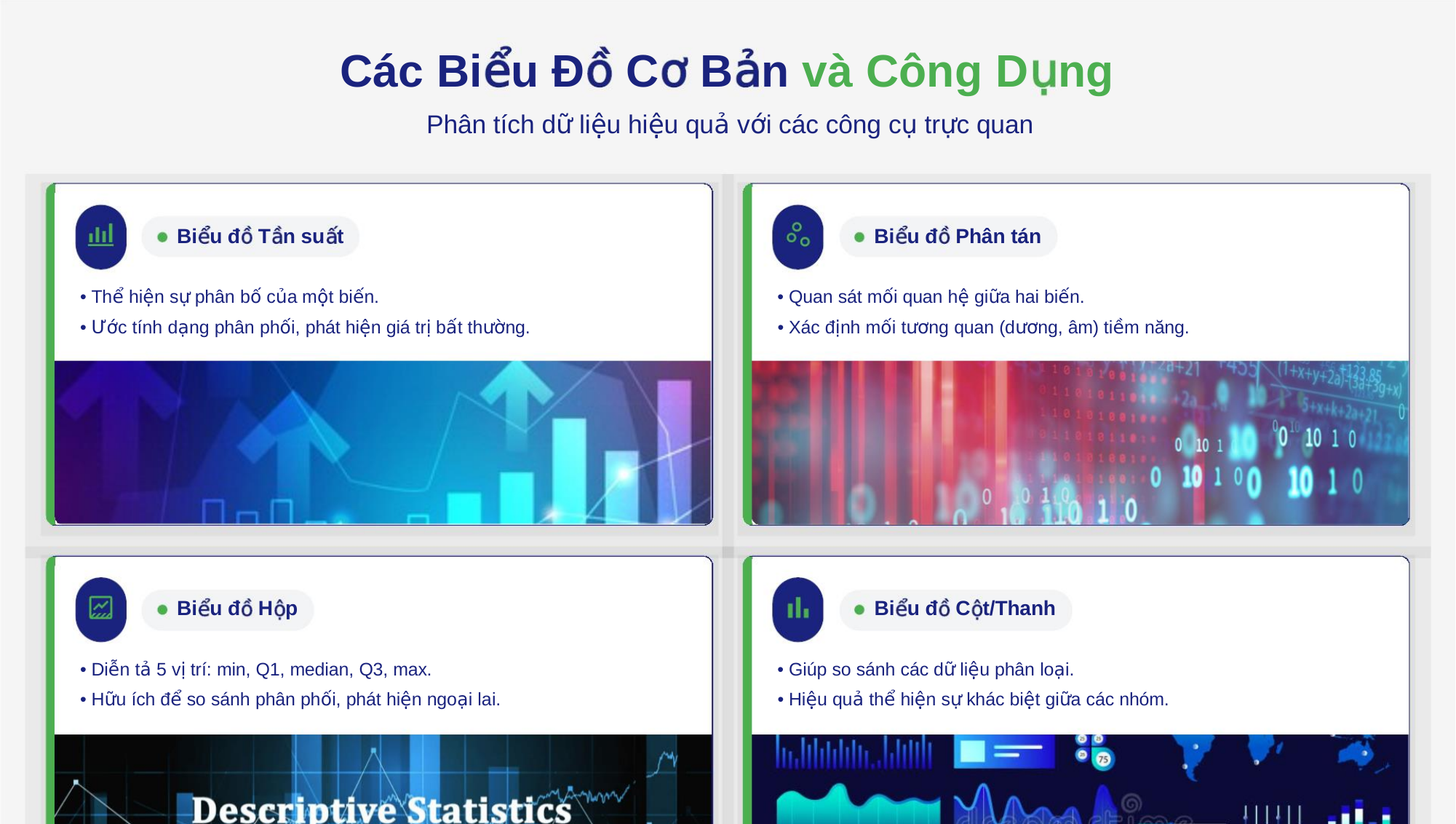

Các Bi u Đ C B n và Công D ng
Phân tích dữ liệu hiệu quả với các công cụ trực quan
Bi u đ T n su t
Bi u đ Phân tán
• Thể hiện sự phân bố của một biến.
• Quan sát mối quan hệ giữa hai biến.
• Ước tính dạng phân phối, phát hiện giá trị bất thường.
• Xác định mối tương quan (dương, âm) tiềm năng.
Bi u đ H p
Bi u đ C t/Thanh
• Diễn tả 5 vị trí: min, Q1, median, Q3, max.
• Giúp so sánh các dữ liệu phân loại.
• Hữu ích để so sánh phân phối, phát hiện ngoại lai.
• Hiệu quả thể hiện sự khác biệt giữa các nhóm.